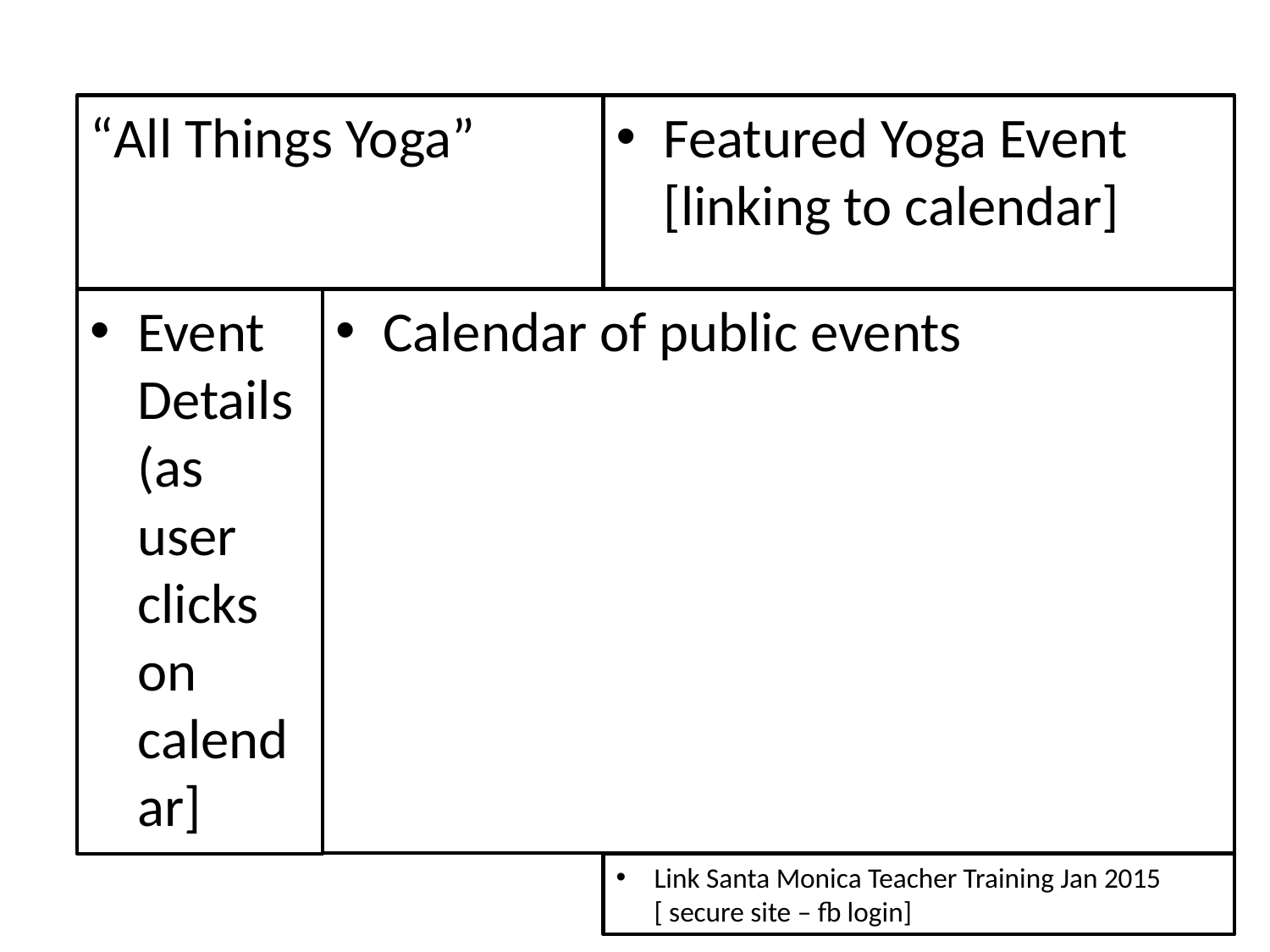

[Image]
[Image]
“All Things Yoga”
Featured Yoga Event [linking to calendar]
Calendar of public events
Event Details (as user clicks on calendar]
Link Santa Monica Teacher Training Jan 2015 [ secure site – fb login]